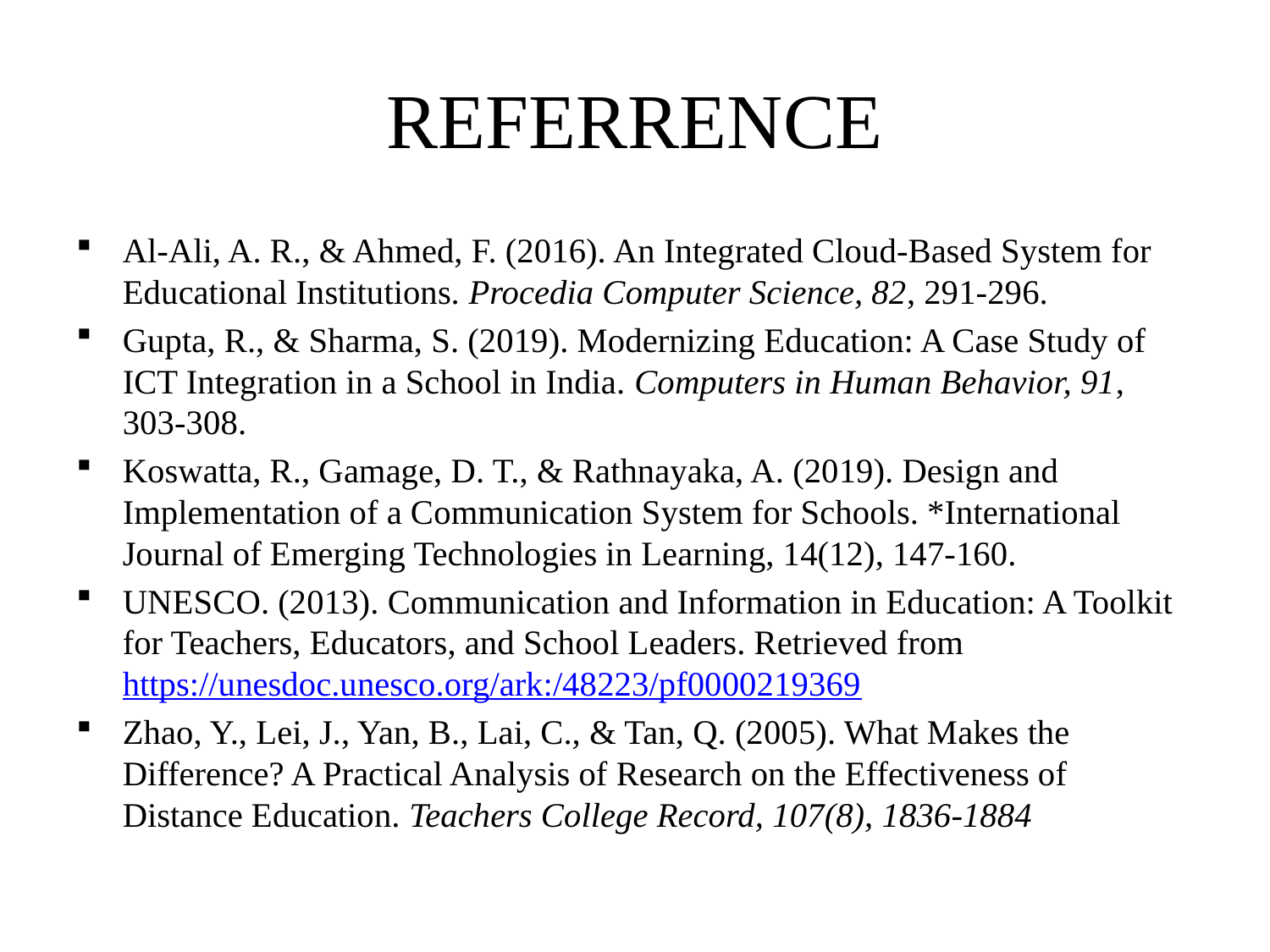

# REFERRENCE
Al-Ali, A. R., & Ahmed, F. (2016). An Integrated Cloud-Based System for Educational Institutions. Procedia Computer Science, 82, 291-296.
Gupta, R., & Sharma, S. (2019). Modernizing Education: A Case Study of ICT Integration in a School in India. Computers in Human Behavior, 91, 303-308.
Koswatta, R., Gamage, D. T., & Rathnayaka, A. (2019). Design and Implementation of a Communication System for Schools. *International Journal of Emerging Technologies in Learning, 14(12), 147-160.
UNESCO. (2013). Communication and Information in Education: A Toolkit for Teachers, Educators, and School Leaders. Retrieved from https://unesdoc.unesco.org/ark:/48223/pf0000219369
Zhao, Y., Lei, J., Yan, B., Lai, C., & Tan, Q. (2005). What Makes the Difference? A Practical Analysis of Research on the Effectiveness of Distance Education. Teachers College Record, 107(8), 1836-1884